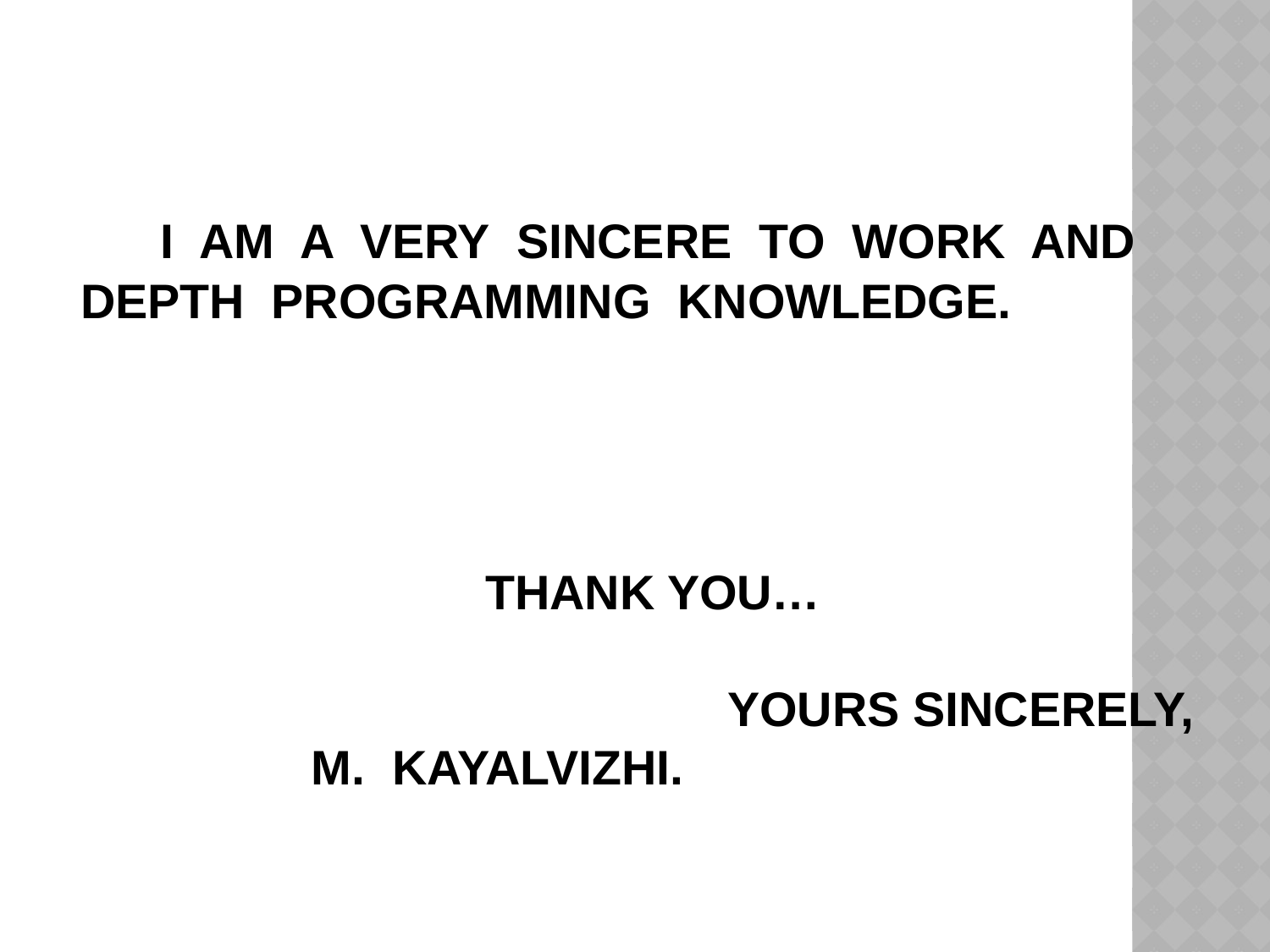

# I  am  a  very  sincere  to  work  and depth  programming  knowledge. Thank you… Yours Sincerely, M.  KAYALVIZHI.